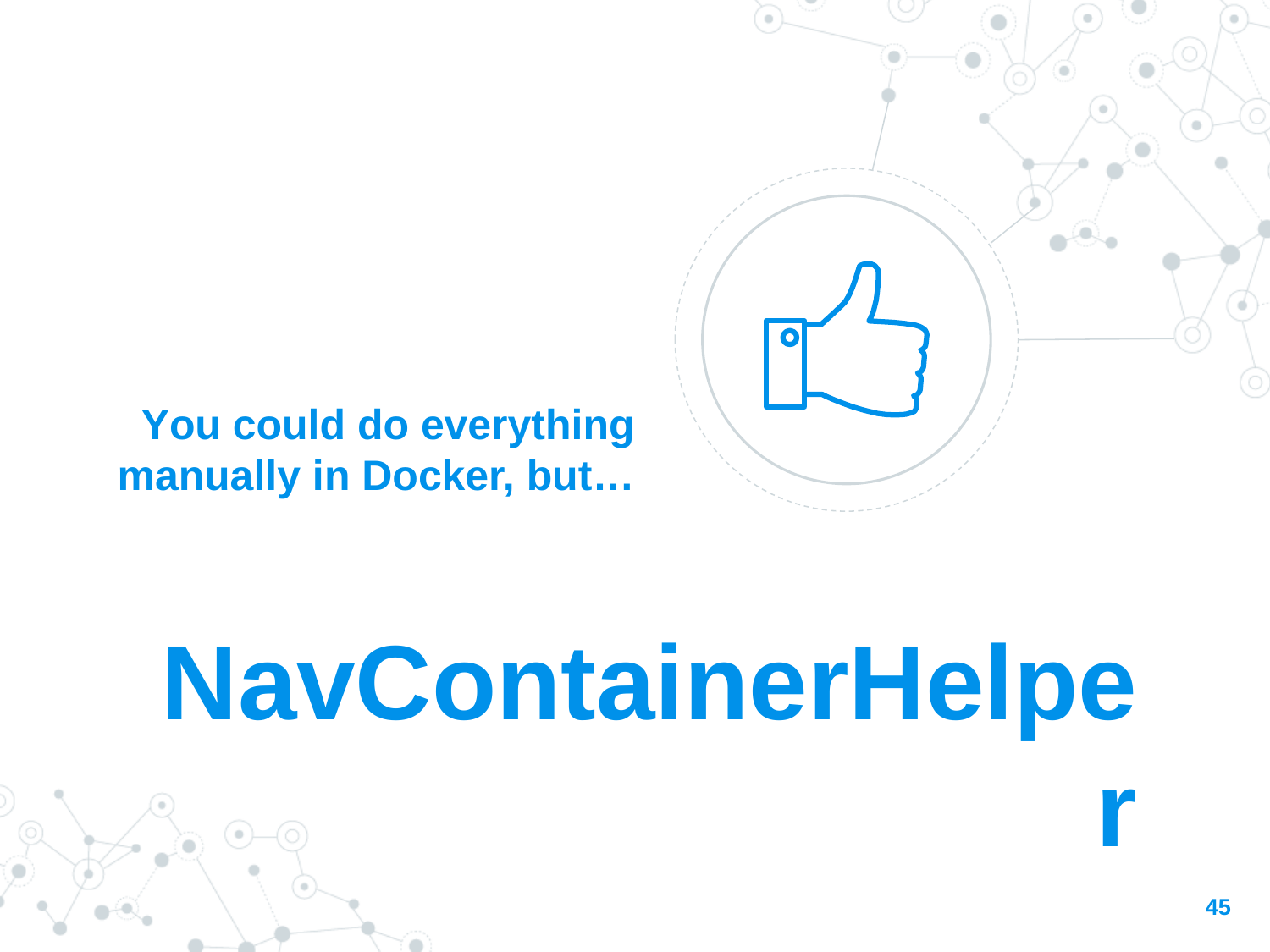

You could do everything manually in Docker, but…

NavContainerHelper
45